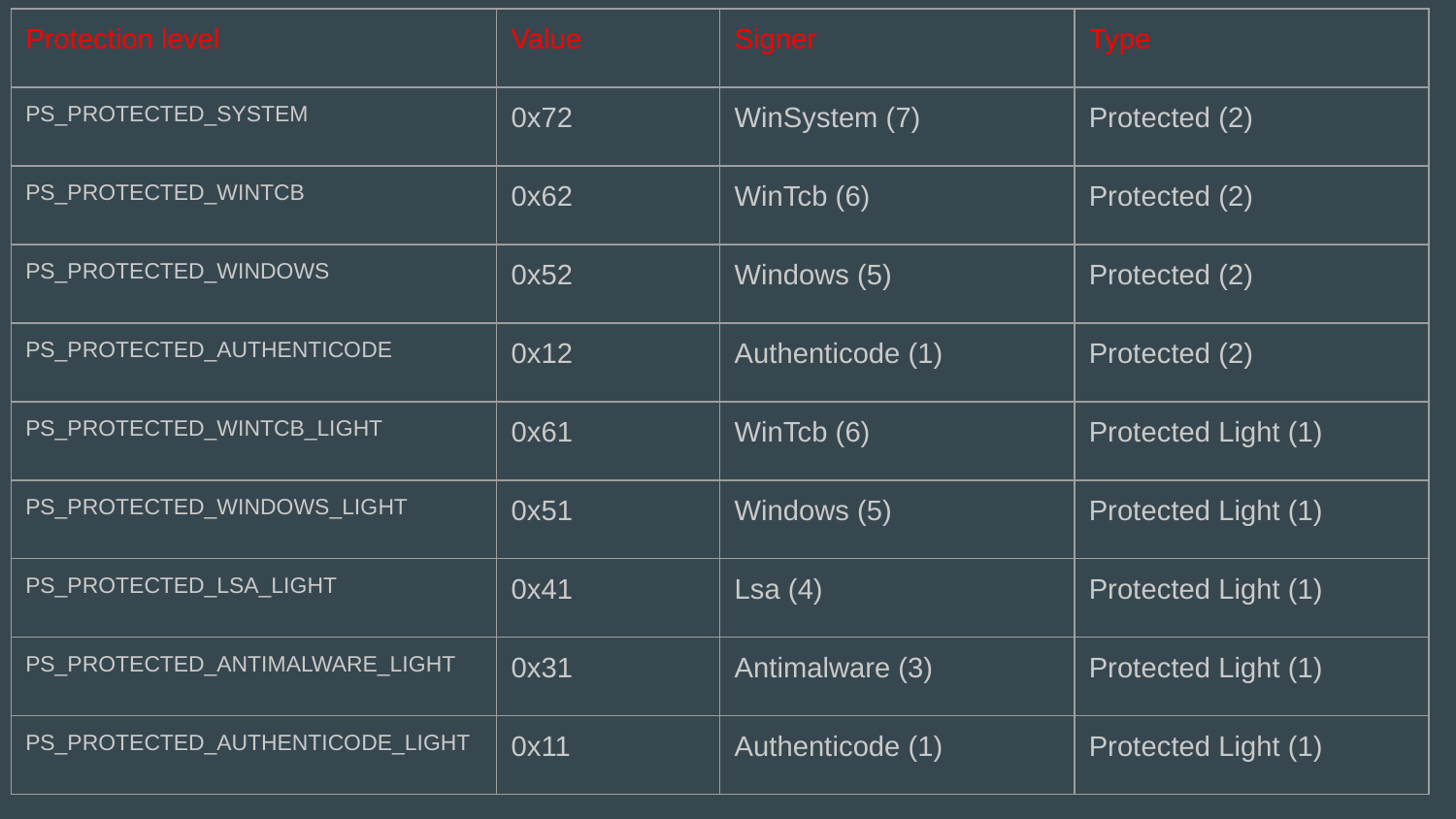

| Protection level | Value | Signer | Type |
| --- | --- | --- | --- |
| PS\_PROTECTED\_SYSTEM | 0x72 | WinSystem (7) | Protected (2) |
| PS\_PROTECTED\_WINTCB | 0x62 | WinTcb (6) | Protected (2) |
| PS\_PROTECTED\_WINDOWS | 0x52 | Windows (5) | Protected (2) |
| PS\_PROTECTED\_AUTHENTICODE | 0x12 | Authenticode (1) | Protected (2) |
| PS\_PROTECTED\_WINTCB\_LIGHT | 0x61 | WinTcb (6) | Protected Light (1) |
| PS\_PROTECTED\_WINDOWS\_LIGHT | 0x51 | Windows (5) | Protected Light (1) |
| PS\_PROTECTED\_LSA\_LIGHT | 0x41 | Lsa (4) | Protected Light (1) |
| PS\_PROTECTED\_ANTIMALWARE\_LIGHT | 0x31 | Antimalware (3) | Protected Light (1) |
| PS\_PROTECTED\_AUTHENTICODE\_LIGHT | 0x11 | Authenticode (1) | Protected Light (1) |